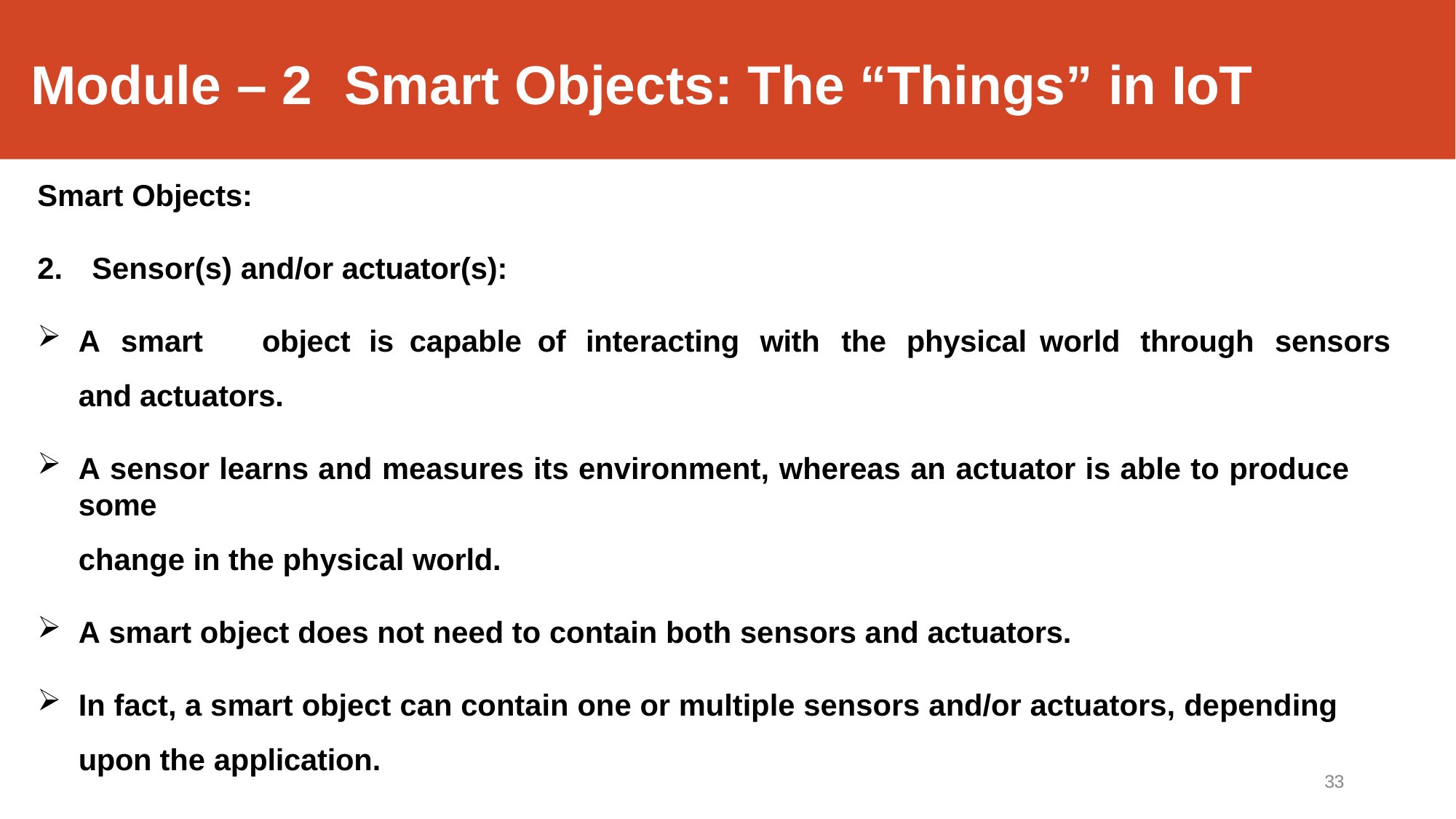

# Module – 2	Smart Objects: The “Things” in IoT
Smart Objects:
Sensor(s) and/or actuator(s):
A	smart	object	is	capable	of	interacting	with	the	physical	world	through	sensors	and actuators.
A sensor learns and measures its environment, whereas an actuator is able to produce some
change in the physical world.
A smart object does not need to contain both sensors and actuators.
In fact, a smart object can contain one or multiple sensors and/or actuators, depending upon the application.
33